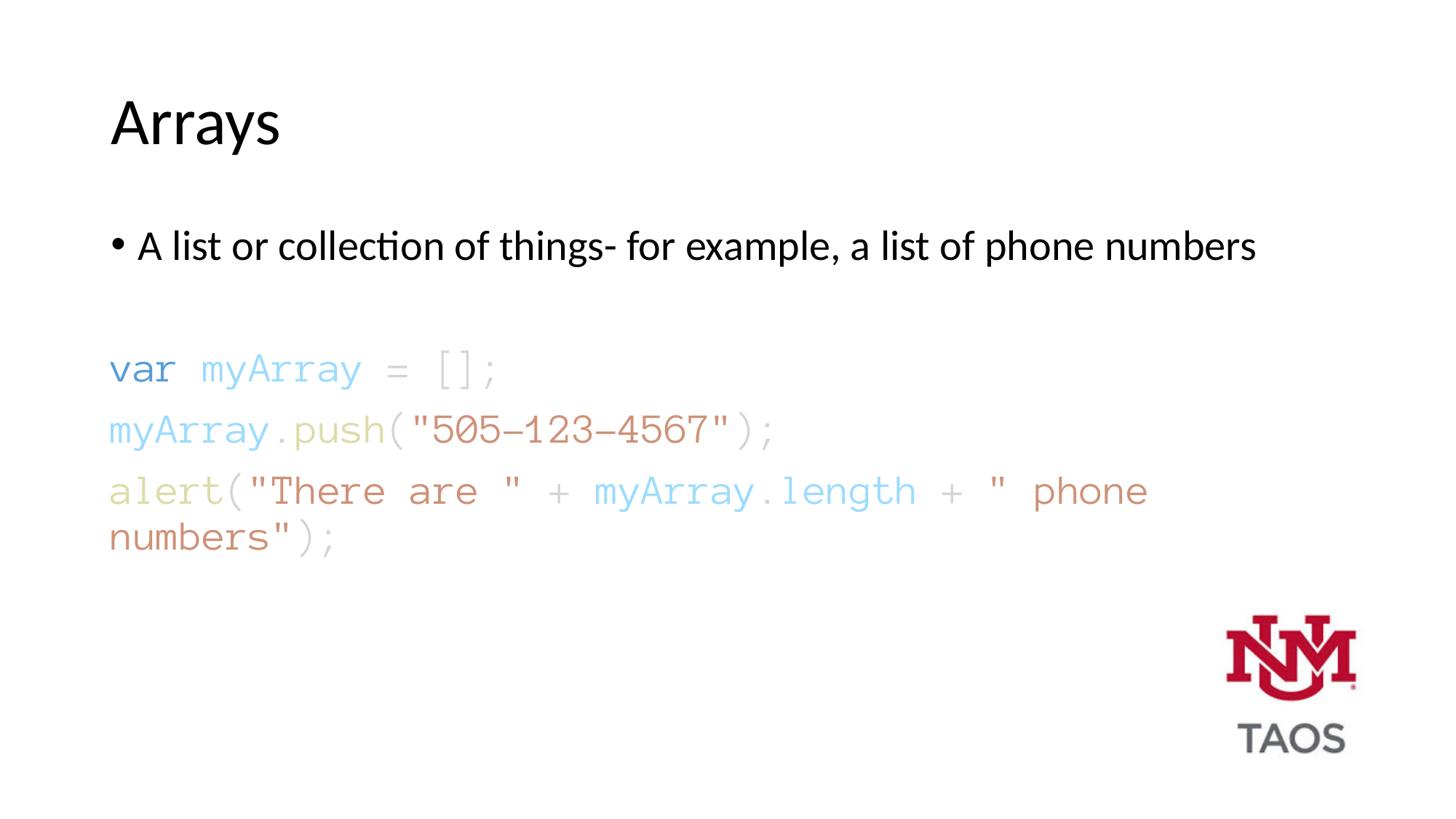

# Arrays
A list or collection of things- for example, a list of phone numbers

var myArray = [];
myArray.push("505-123-4567");
alert("There are " + myArray.length + " phone numbers");